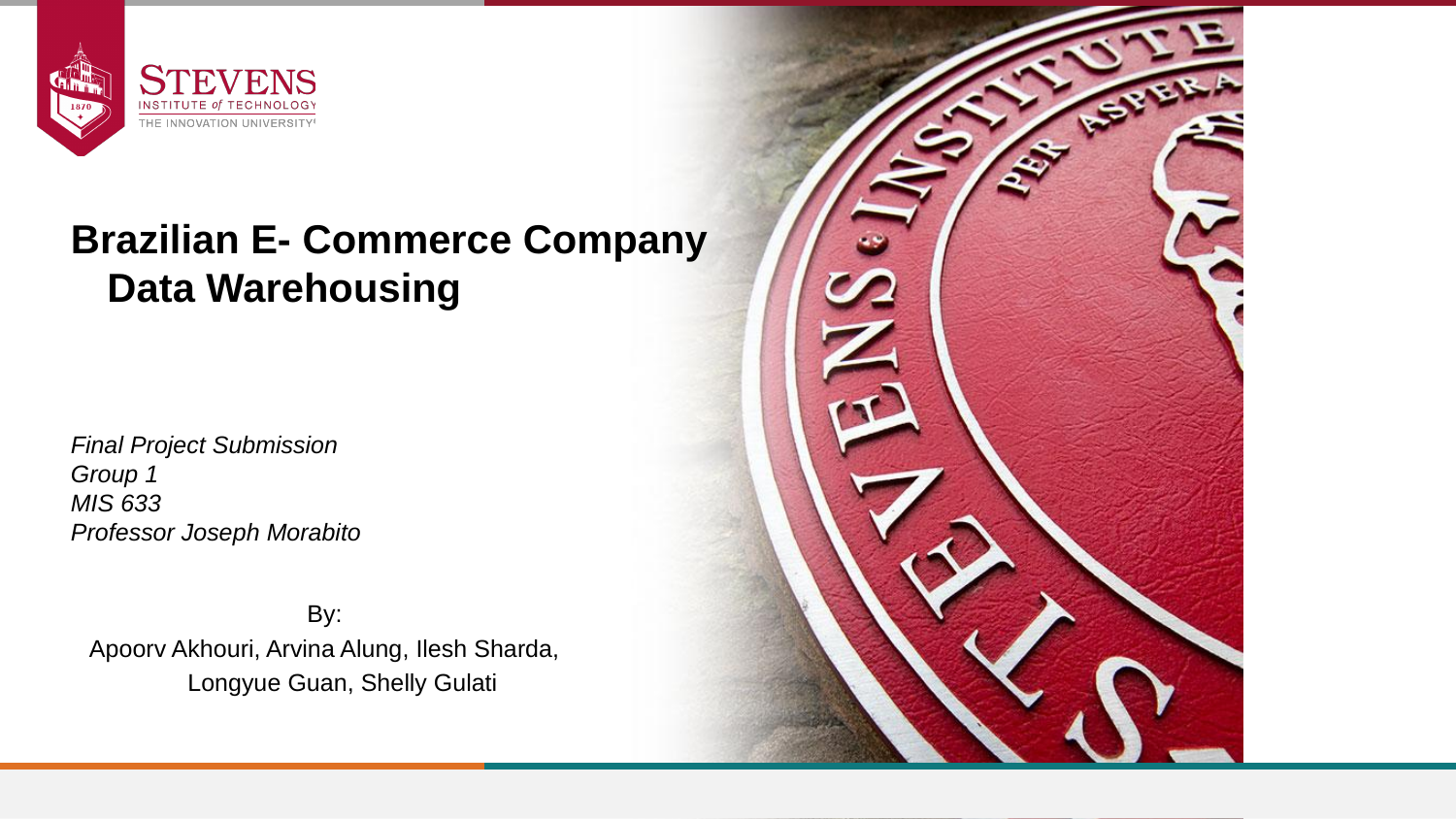

Brazilian E- Commerce Company Data Warehousing
Final Project Submission
Group 1
MIS 633
Professor Joseph Morabito
By:
Apoorv Akhouri, Arvina Alung, Ilesh Sharda, Longyue Guan, Shelly Gulati